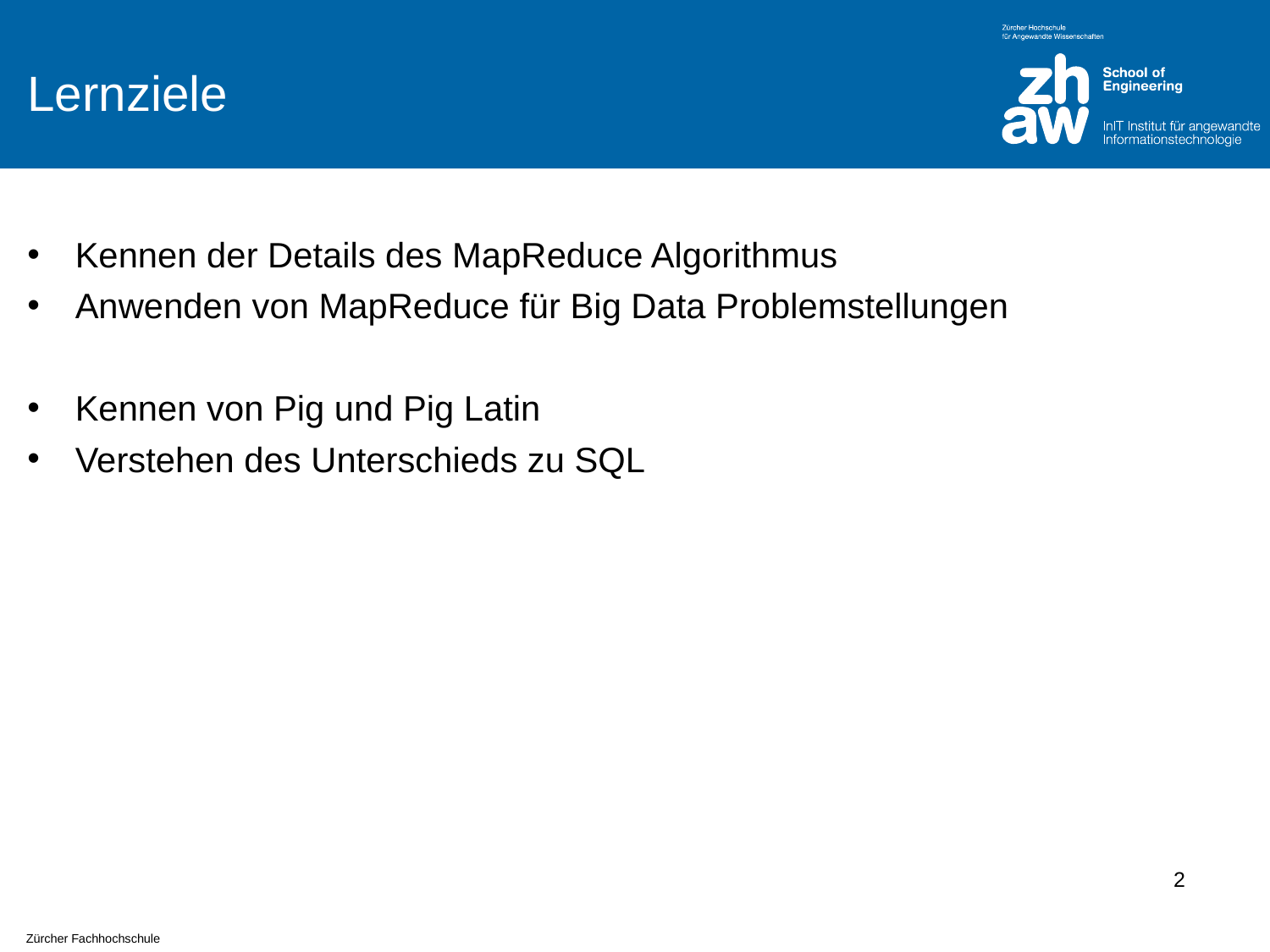

# Lernziele
Kennen der Details des MapReduce Algorithmus
Anwenden von MapReduce für Big Data Problemstellungen

Kennen von Pig und Pig Latin
Verstehen des Unterschieds zu SQL

2